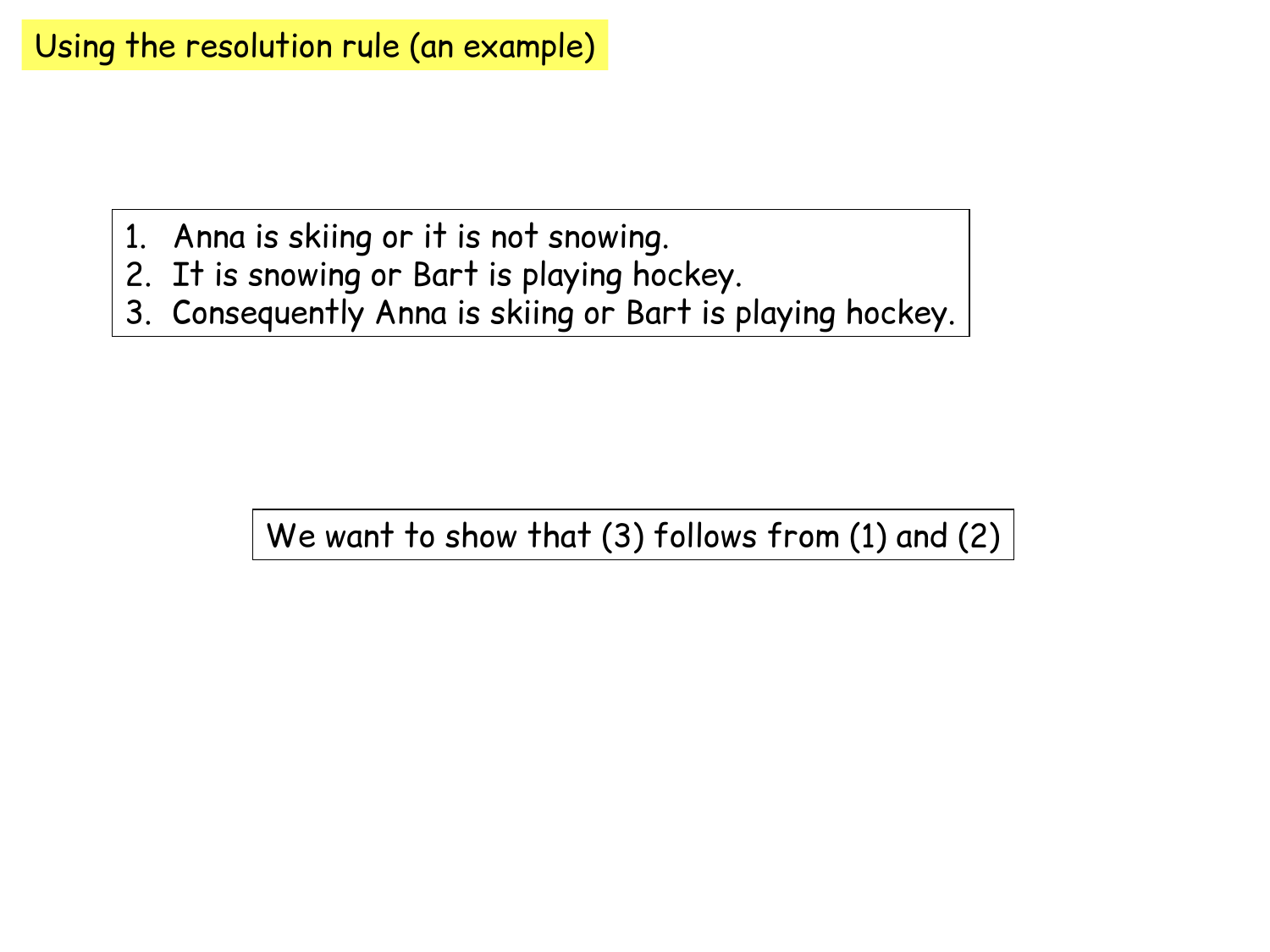

Using the resolution rule (an example)
Anna is skiing or it is not snowing.
It is snowing or Bart is playing hockey.
Consequently Anna is skiing or Bart is playing hockey.
We want to show that (3) follows from (1) and (2)